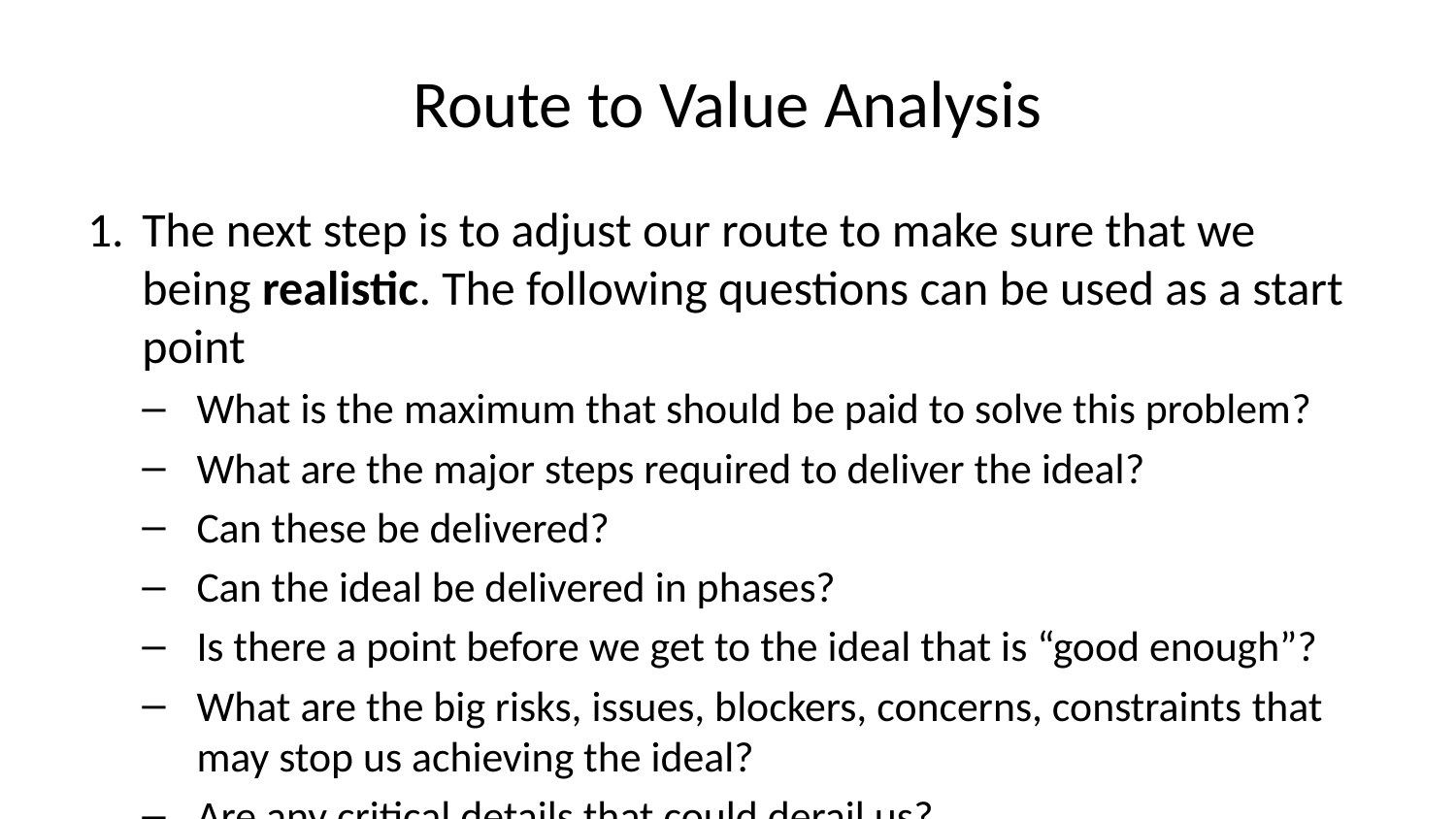

# Route to Value Analysis
The next step is to adjust our route to make sure that we being realistic. The following questions can be used as a start point
What is the maximum that should be paid to solve this problem​?
What are the major steps required to deliver the ideal​?
Can these be delivered?
Can the ideal be delivered in phases?
Is there a point before we get to the ideal that is “good enough”?
What are the big risks, issues, blockers, concerns, constraints​ that may stop us achieving the ideal?
Are any critical details that could derail us​?
How does this change our definition of success?
Is it significant, measureable and ambitious?​
We now have a view of success, a target state that is
Significant Measureable Ambitious Realistic Timebound